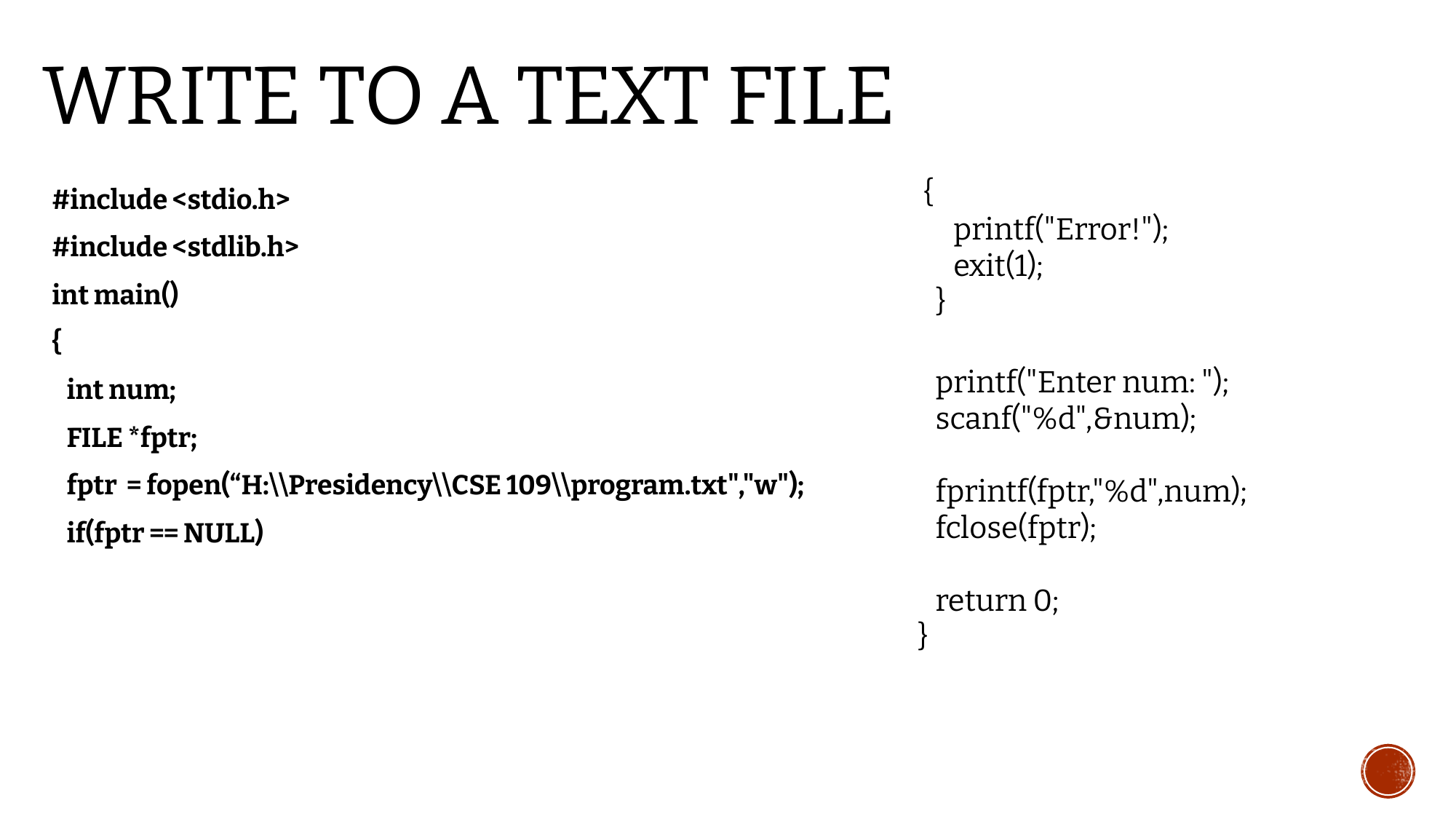

# Write to a text file
 {
      printf("Error!");
      exit(1);
   }

   printf("Enter num: ");
   scanf("%d",&num);

   fprintf(fptr,"%d",num);
   fclose(fptr);

   return 0;
}
#include <stdio.h>
#include <stdlib.h>
int main()
{
   int num;
   FILE *fptr;
   fptr  = fopen(“H:\\Presidency\\CSE 109\\program.txt","w");
   if(fptr == NULL)